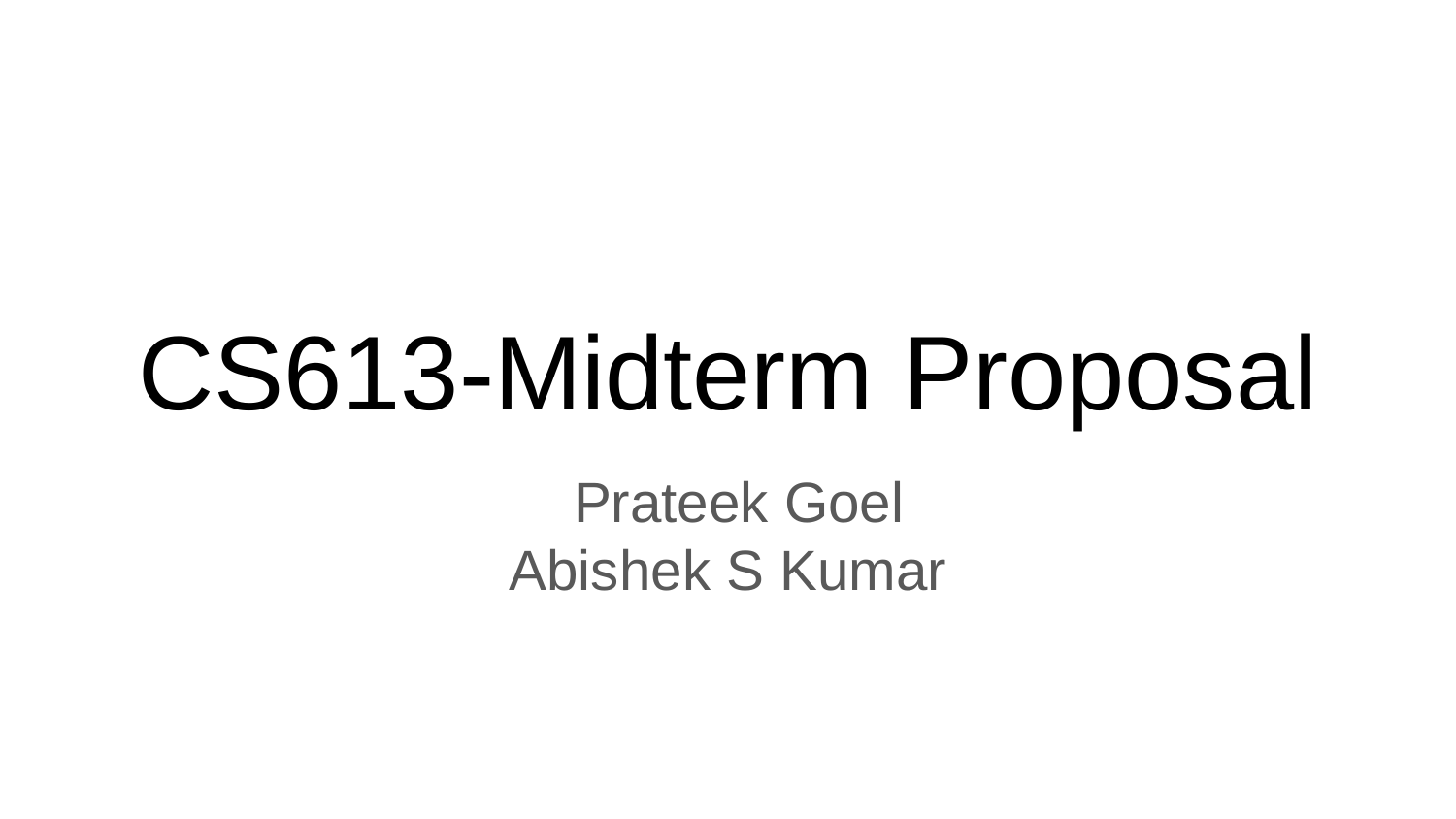

# CS613-Midterm Proposal
Prateek Goel
Abishek S Kumar